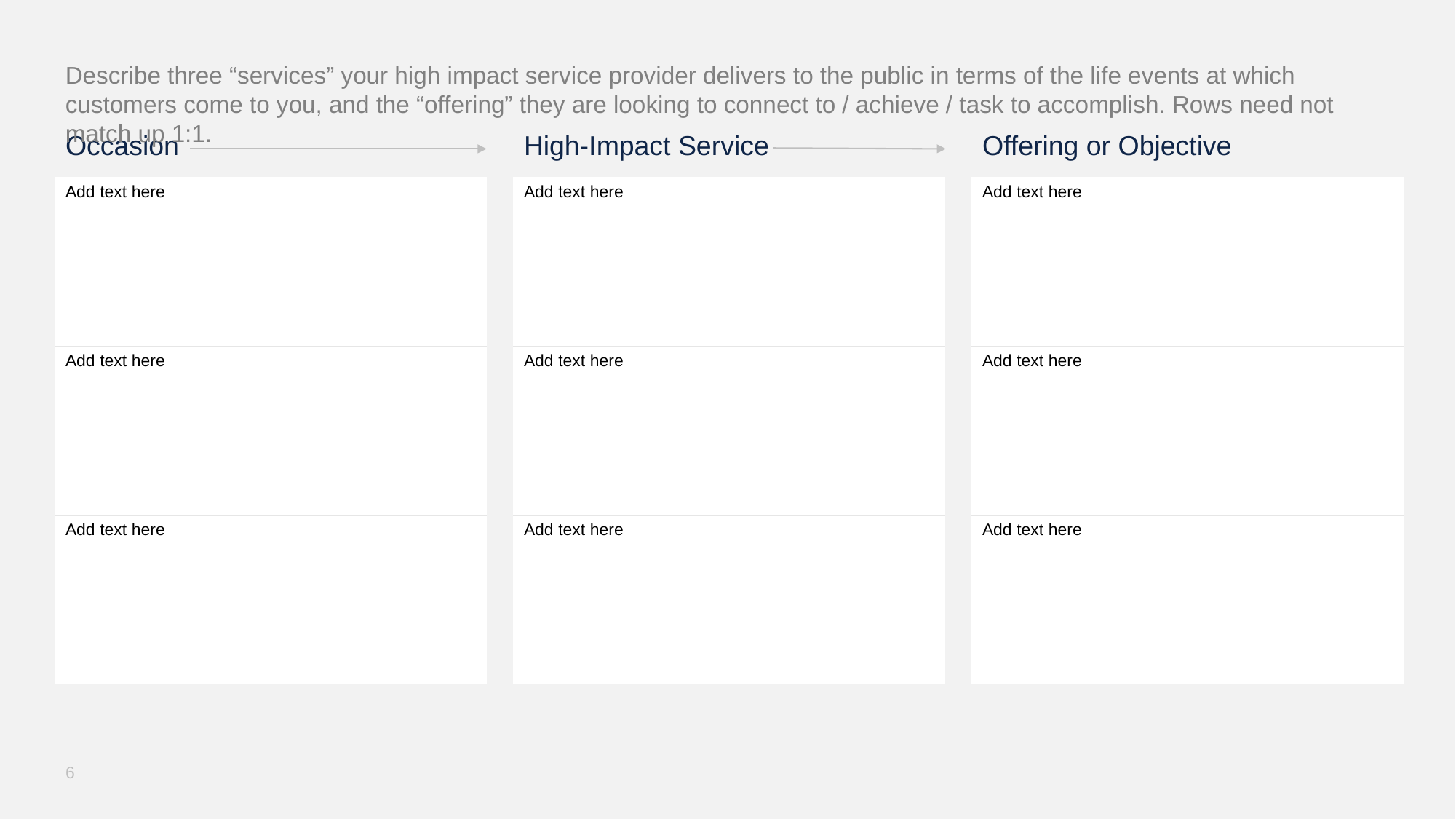

Describe three “services” your high impact service provider delivers to the public in terms of the life events at which customers come to you, and the “offering” they are looking to connect to / achieve / task to accomplish. Rows need not match up 1:1.
| Occasion |  | High-Impact Service |  | Offering or Objective |
| --- | --- | --- | --- | --- |
| Add text here |  | Add text here |  | Add text here |
| Add text here |  | Add text here |  | Add text here |
| Add text here |  | Add text here |  | Add text here |
6